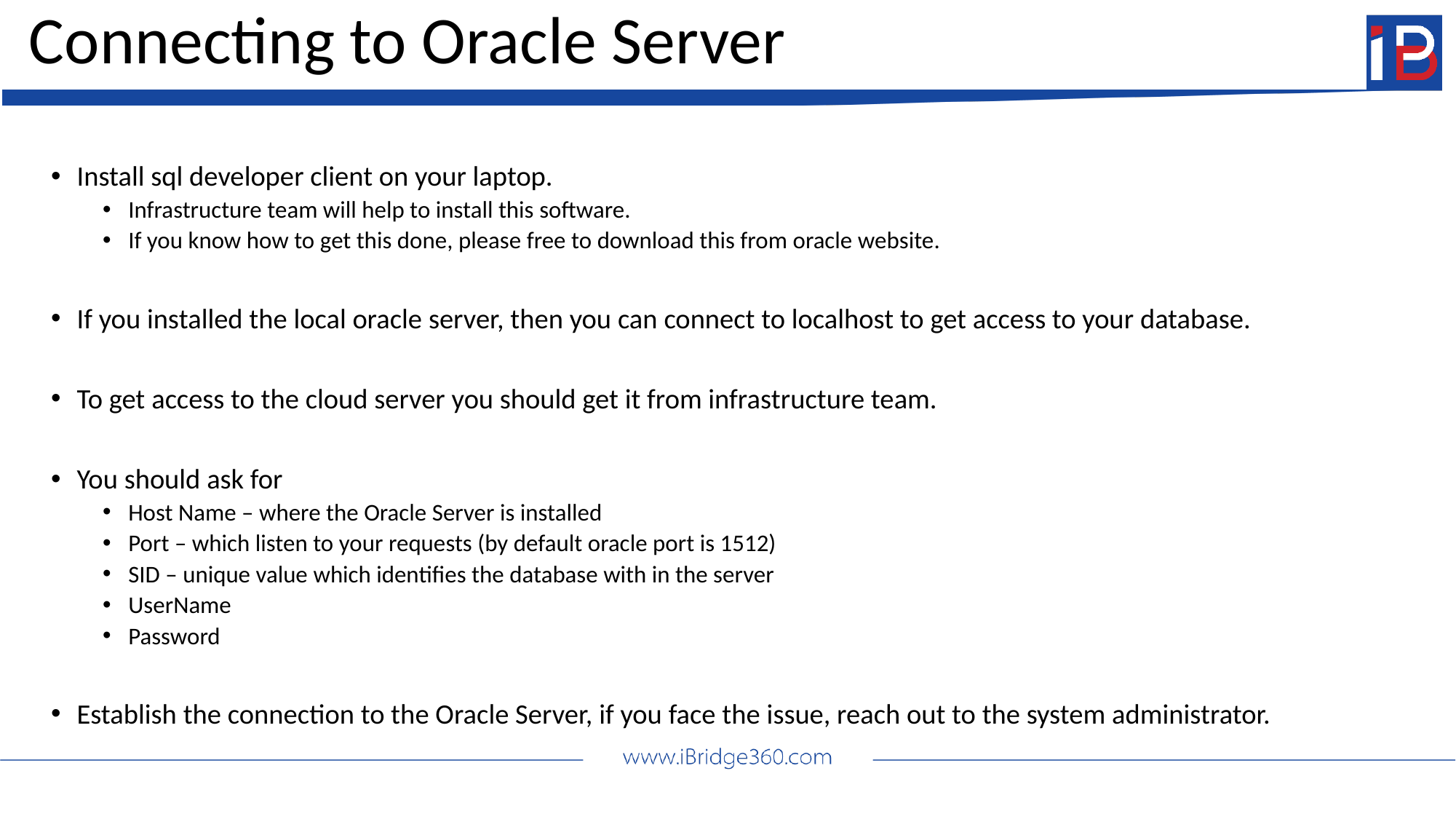

# Connecting to Oracle Server
Install sql developer client on your laptop.
Infrastructure team will help to install this software.
If you know how to get this done, please free to download this from oracle website.

If you installed the local oracle server, then you can connect to localhost to get access to your database.

To get access to the cloud server you should get it from infrastructure team.

You should ask for
Host Name – where the Oracle Server is installed
Port – which listen to your requests (by default oracle port is 1512)
SID – unique value which identifies the database with in the server
UserName
Password

Establish the connection to the Oracle Server, if you face the issue, reach out to the system administrator.